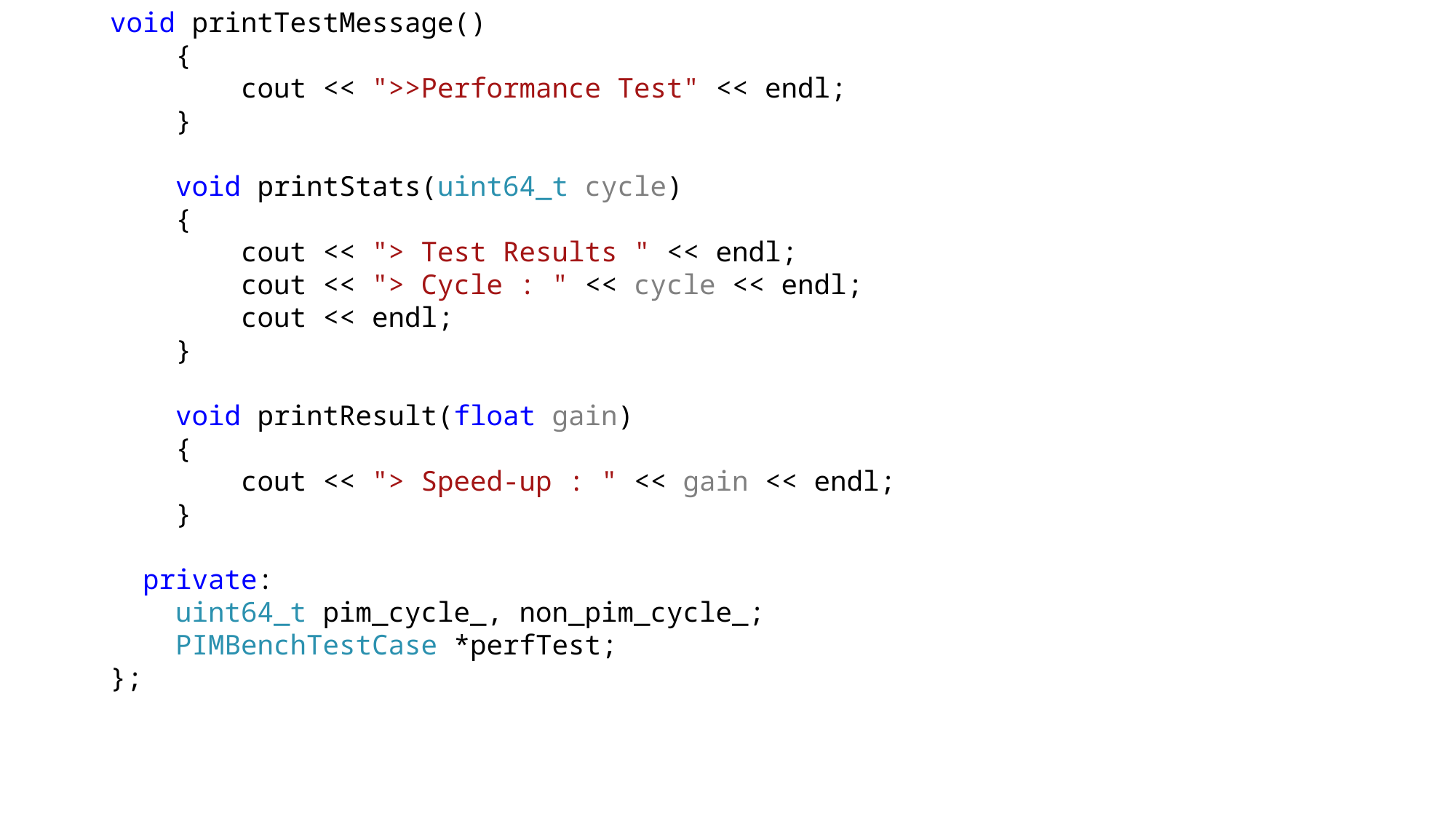

void printTestMessage()
    {
        cout << ">>Performance Test" << endl;
    }

    void printStats(uint64_t cycle)
    {
        cout << "> Test Results " << endl;
        cout << "> Cycle : " << cycle << endl;
        cout << endl;
    }

    void printResult(float gain)
    {
        cout << "> Speed-up : " << gain << endl;
    }

  private:
    uint64_t pim_cycle_, non_pim_cycle_;
    PIMBenchTestCase *perfTest;
};